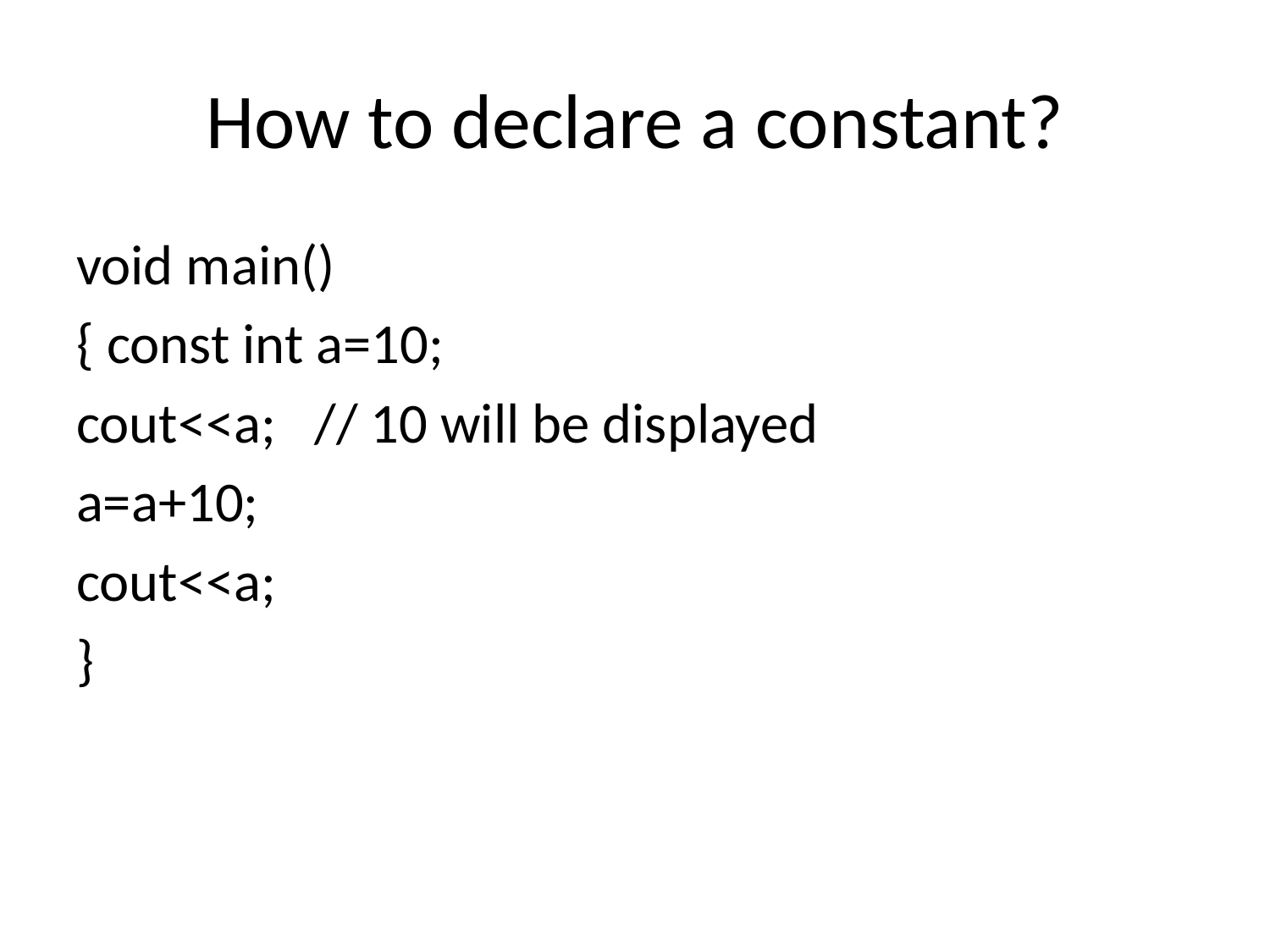

# How to declare a constant?
void main()
{ const int a=10;
cout<<a;   // 10 will be displayed
a=a+10;
cout<<a;
}